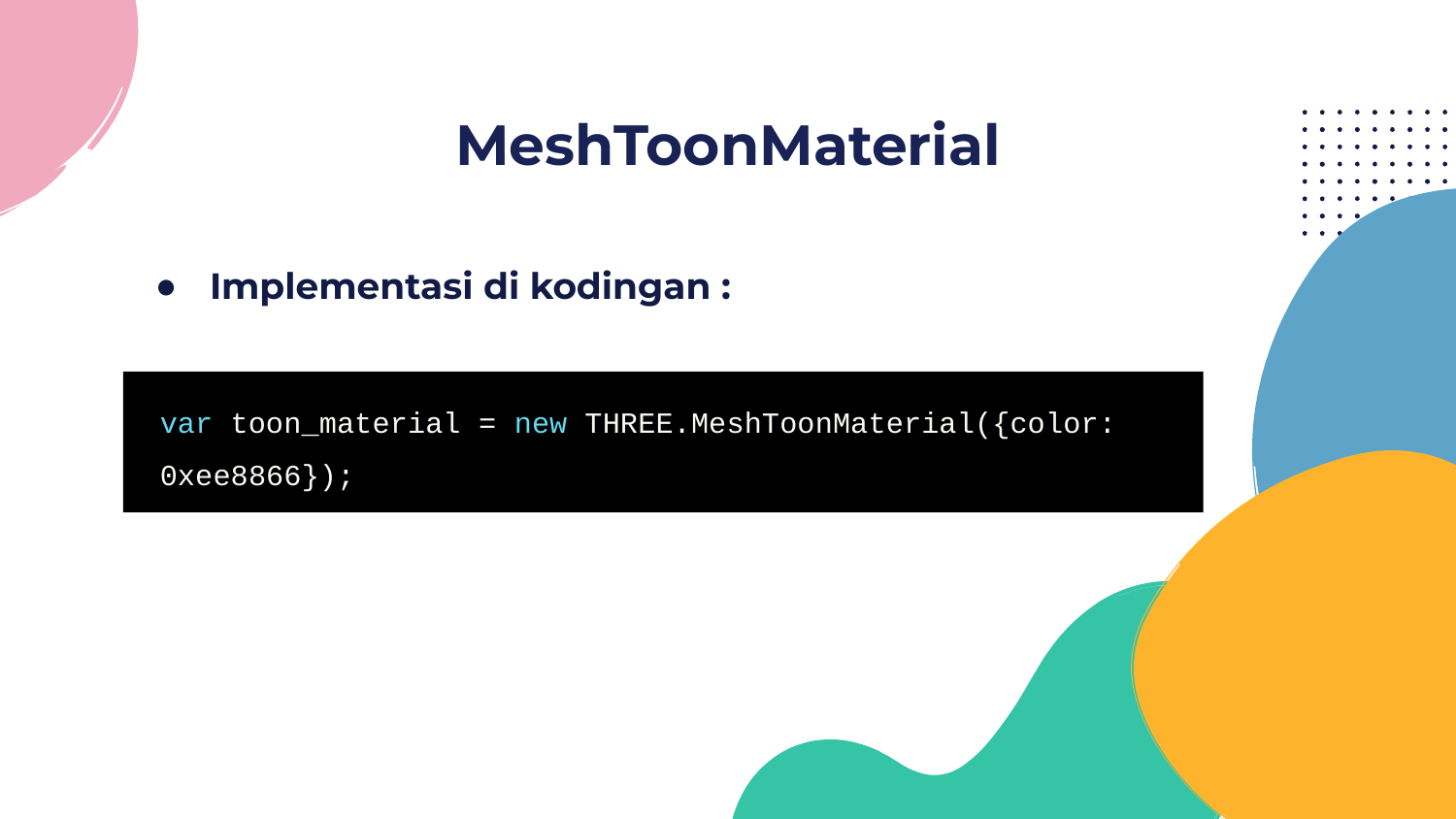

# MeshToonMaterial
Implementasi di kodingan :

var toon_material = new THREE.MeshToonMaterial({color: 0xee8866});